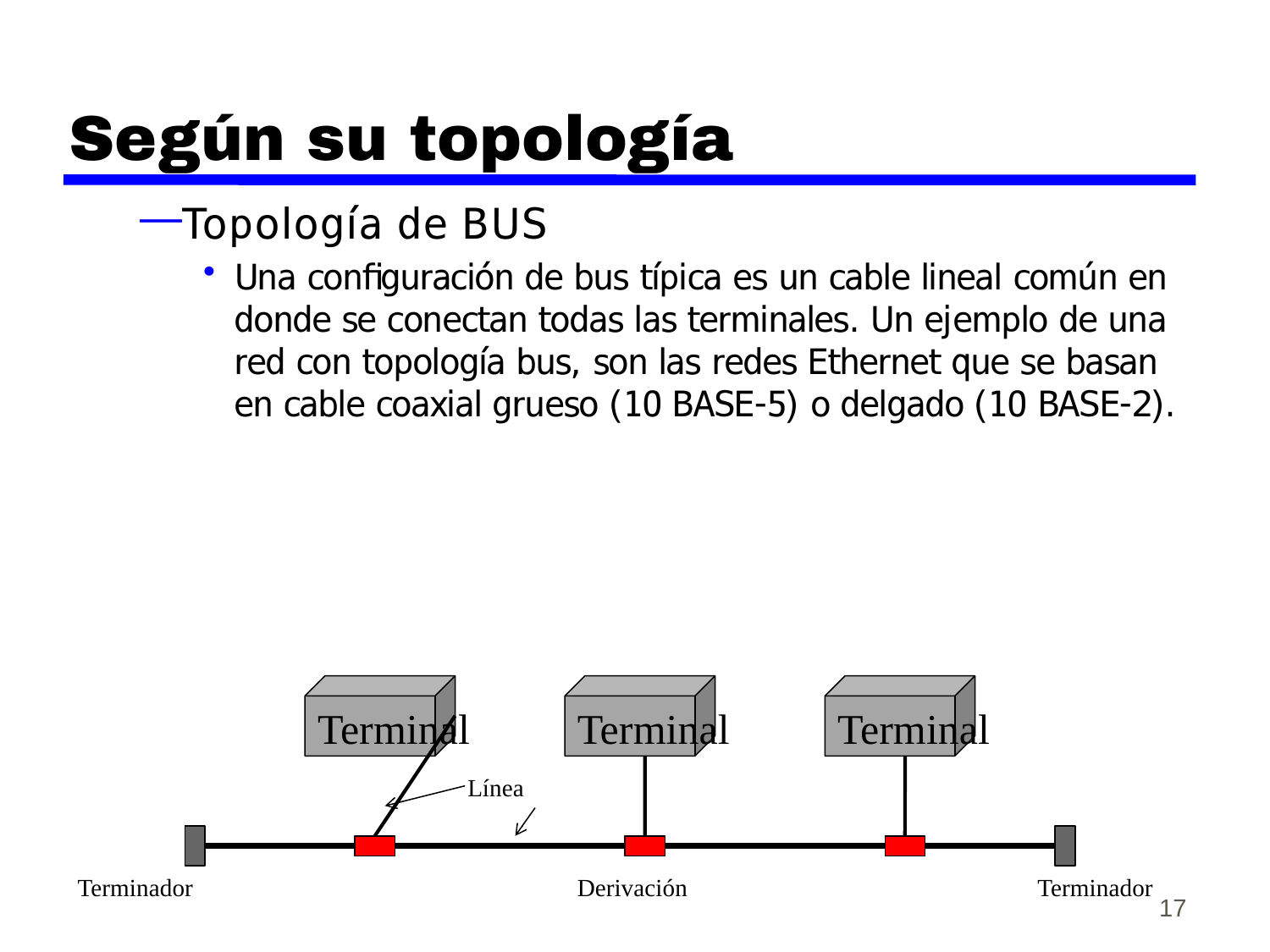

# Según su topología
Topología de BUS
Una configuración de bus típica es un cable lineal común en donde se conectan todas las terminales. Un ejemplo de una red con topología bus, son las redes Ethernet que se basan en cable coaxial grueso (10 BASE-5) o delgado (10 BASE-2).

Terminal
Terminal
Terminal
Línea

17
Terminador
Derivación
Terminador